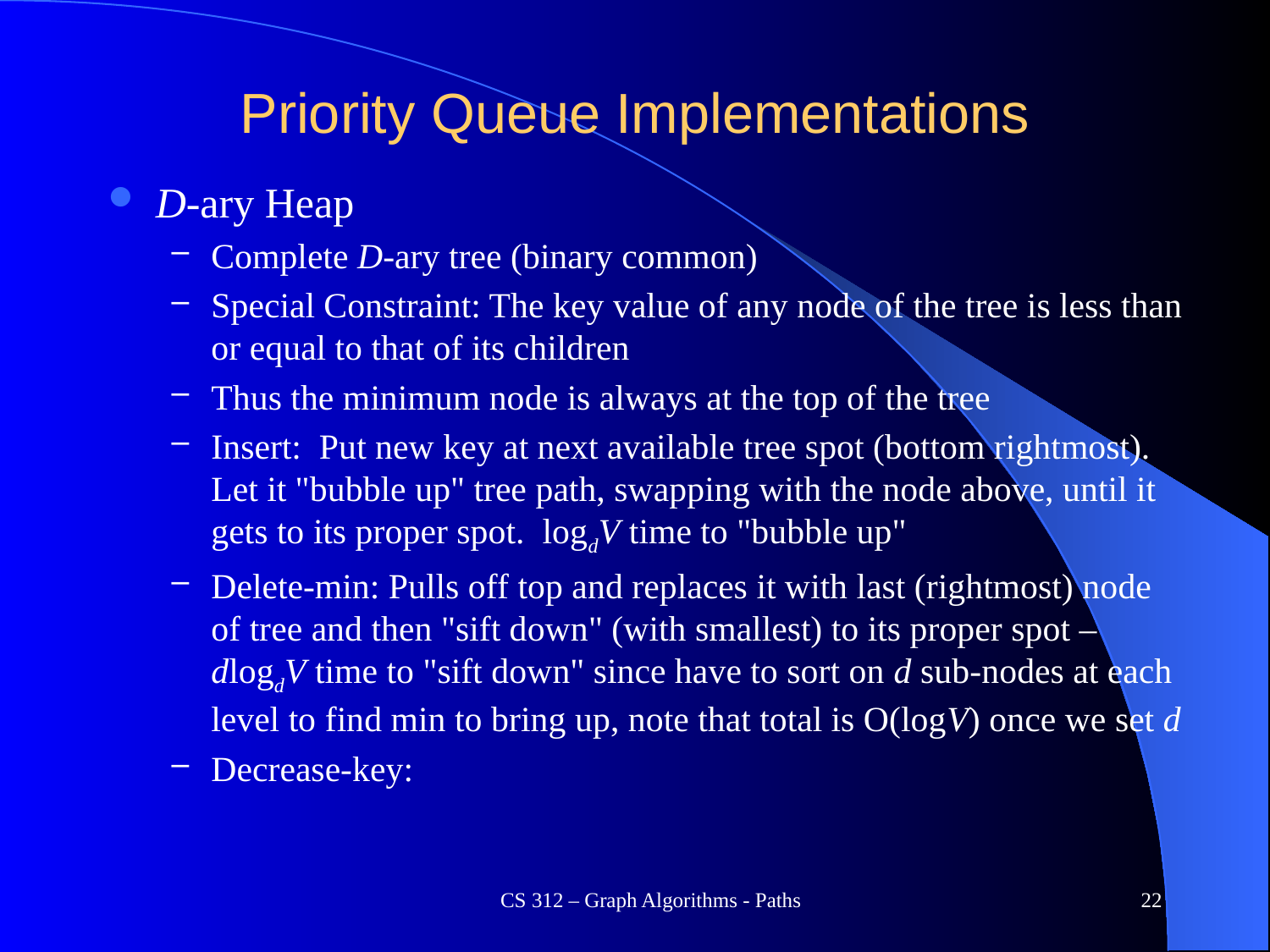

# Priority Queue Implementations
D-ary Heap
Complete D-ary tree (binary common)
Special Constraint: The key value of any node of the tree is less than or equal to that of its children
Thus the minimum node is always at the top of the tree
Insert:  Put new key at next available tree spot (bottom rightmost).  Let it "bubble up" tree path, swapping with the node above, until it gets to its proper spot.  logdV time to "bubble up"
Delete-min: Pulls off top and replaces it with last (rightmost) node of tree and then "sift down" (with smallest) to its proper spot – dlogdV time to "sift down" since have to sort on d sub-nodes at each level to find min to bring up, note that total is O(logV) once we set d
Decrease-key:
CS 312 – Graph Algorithms - Paths
22